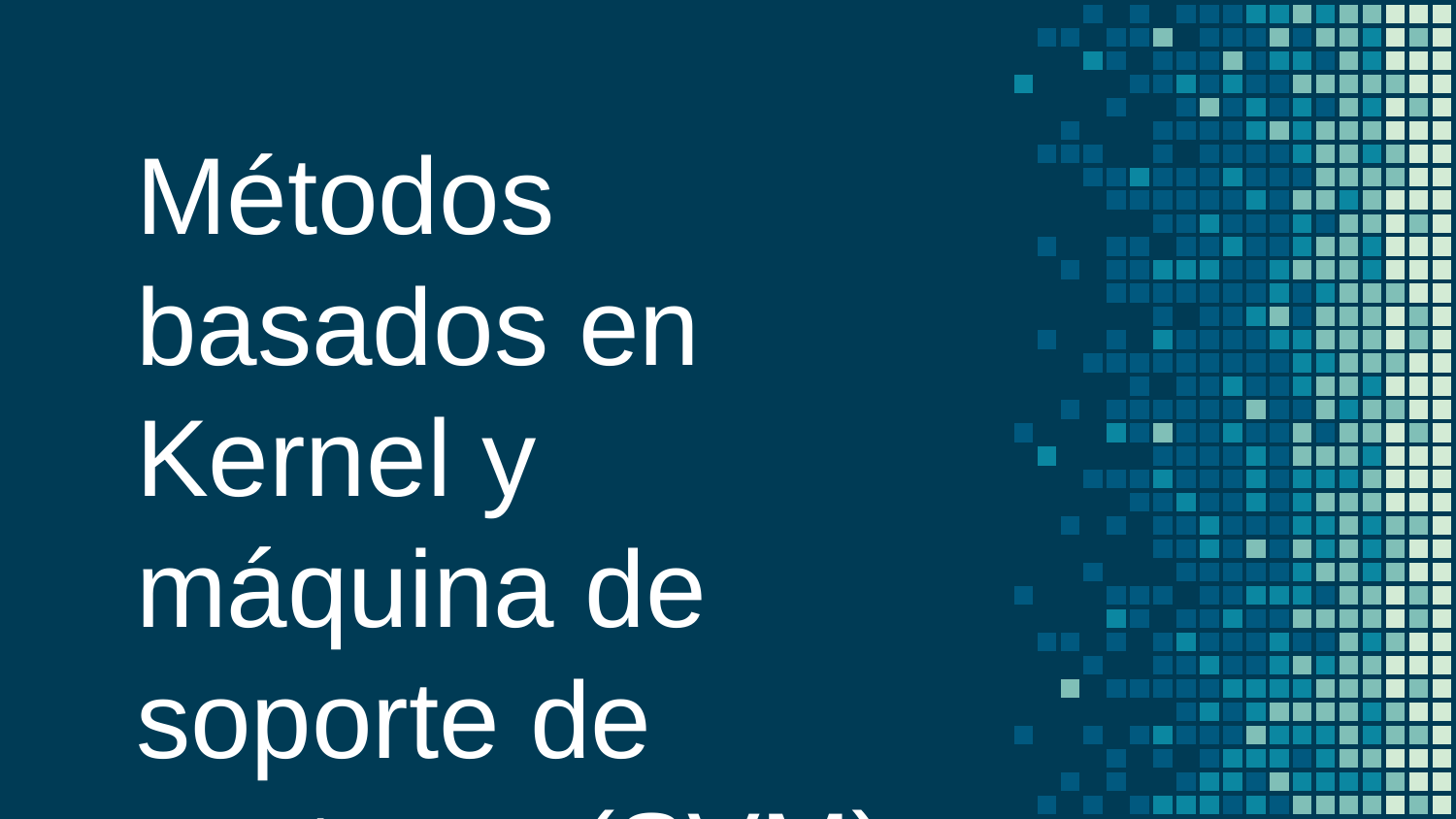

# Métodos basados en Kernel y máquina de soporte de vectores (SVM).